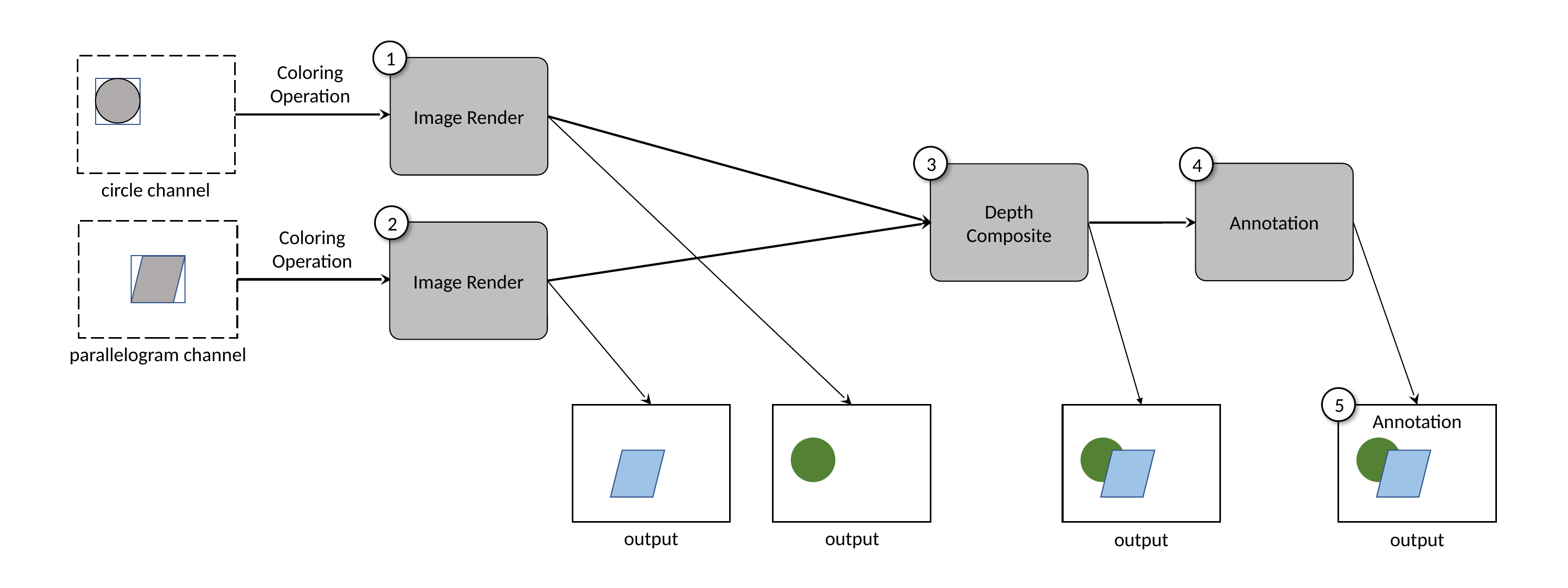

1

Coloring Operation
Image Render

3
4
Annotation
Depth Composite
circle channel
2

Coloring Operation
Image Render

parallelogram channel
5

Annotation

output
output
output
output